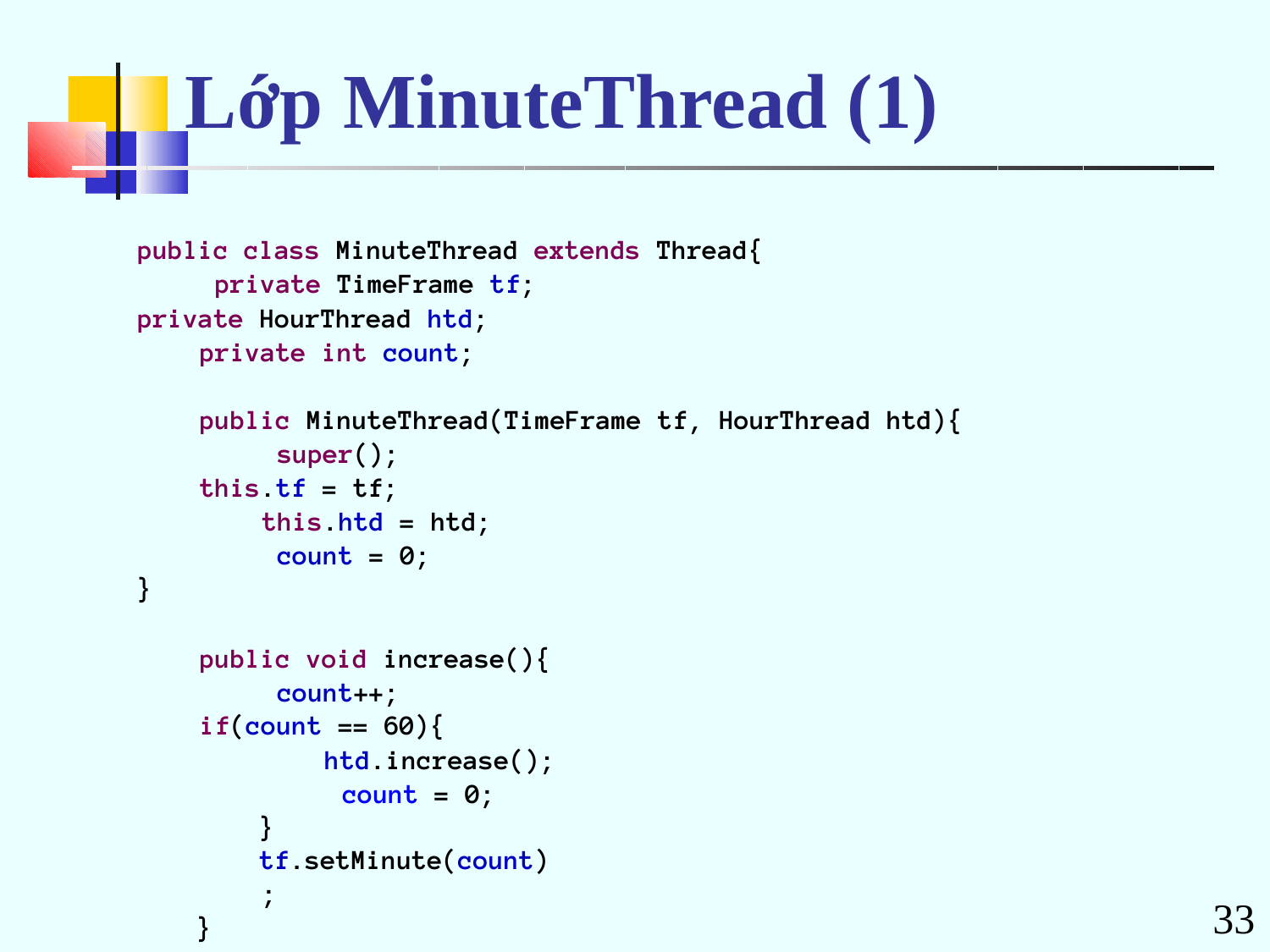

# Lớp MinuteThread (1)

public class MinuteThread extends Thread{  private TimeFrame tf;
private HourThread htd;  private int count;

public MinuteThread(TimeFrame tf, HourThread htd){  super();
this.tf = tf;  this.htd = htd;  count = 0;
}

public void increase(){  count++;
if(count == 60){
htd.increase();  count = 0;
}
tf.setMinute(count);
}
33